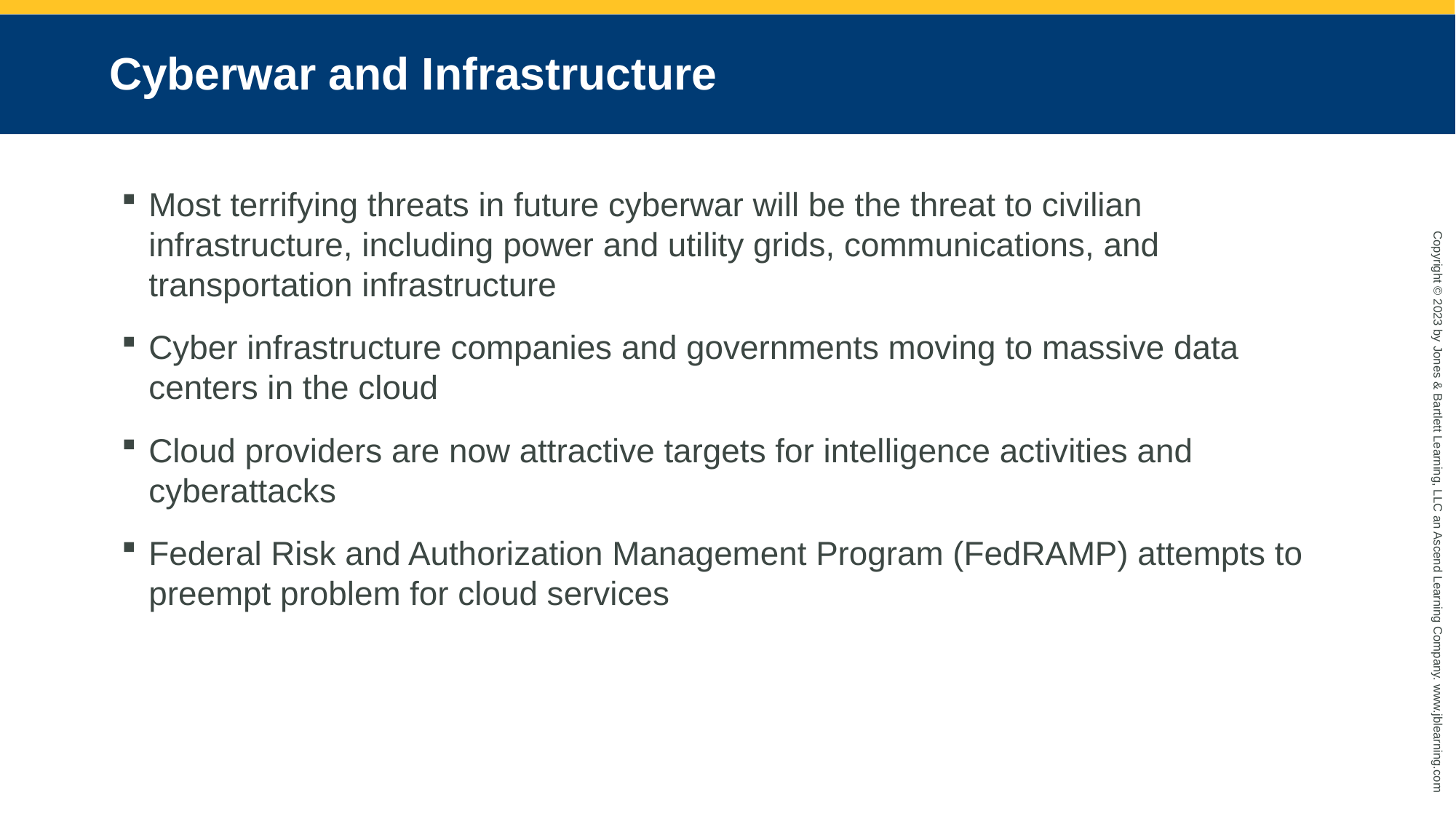

# Cyberwar and Infrastructure
Most terrifying threats in future cyberwar will be the threat to civilian infrastructure, including power and utility grids, communications, and transportation infrastructure
Cyber infrastructure companies and governments moving to massive data centers in the cloud
Cloud providers are now attractive targets for intelligence activities and cyberattacks
Federal Risk and Authorization Management Program (FedRAMP) attempts to preempt problem for cloud services